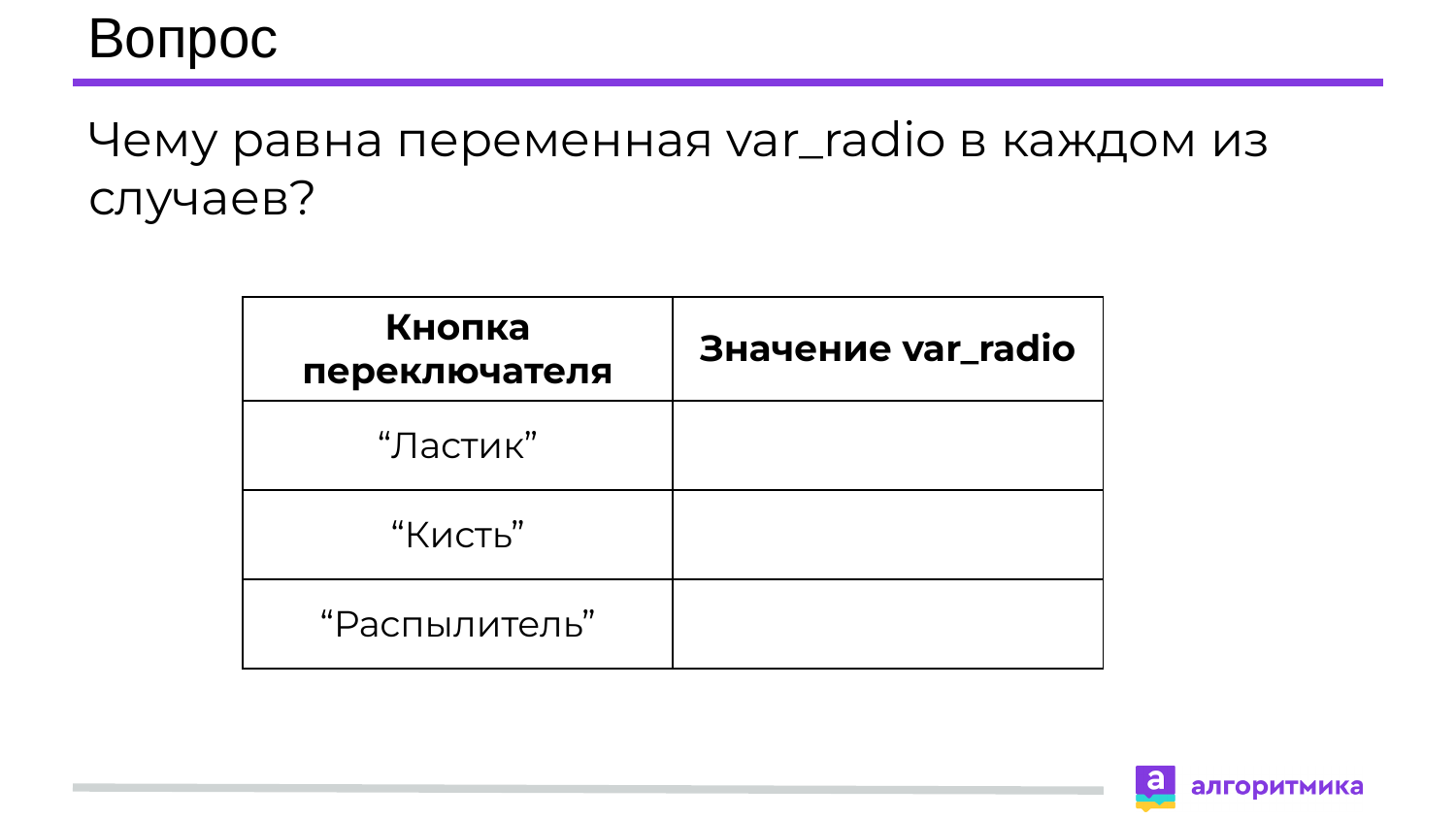

# Вопрос
Чему равна переменная var_radio в каждом из случаев?
| Кнопка переключателя | Значение var\_radio |
| --- | --- |
| “Ластик” |  |
| “Кисть” |  |
| “Распылитель” |  |